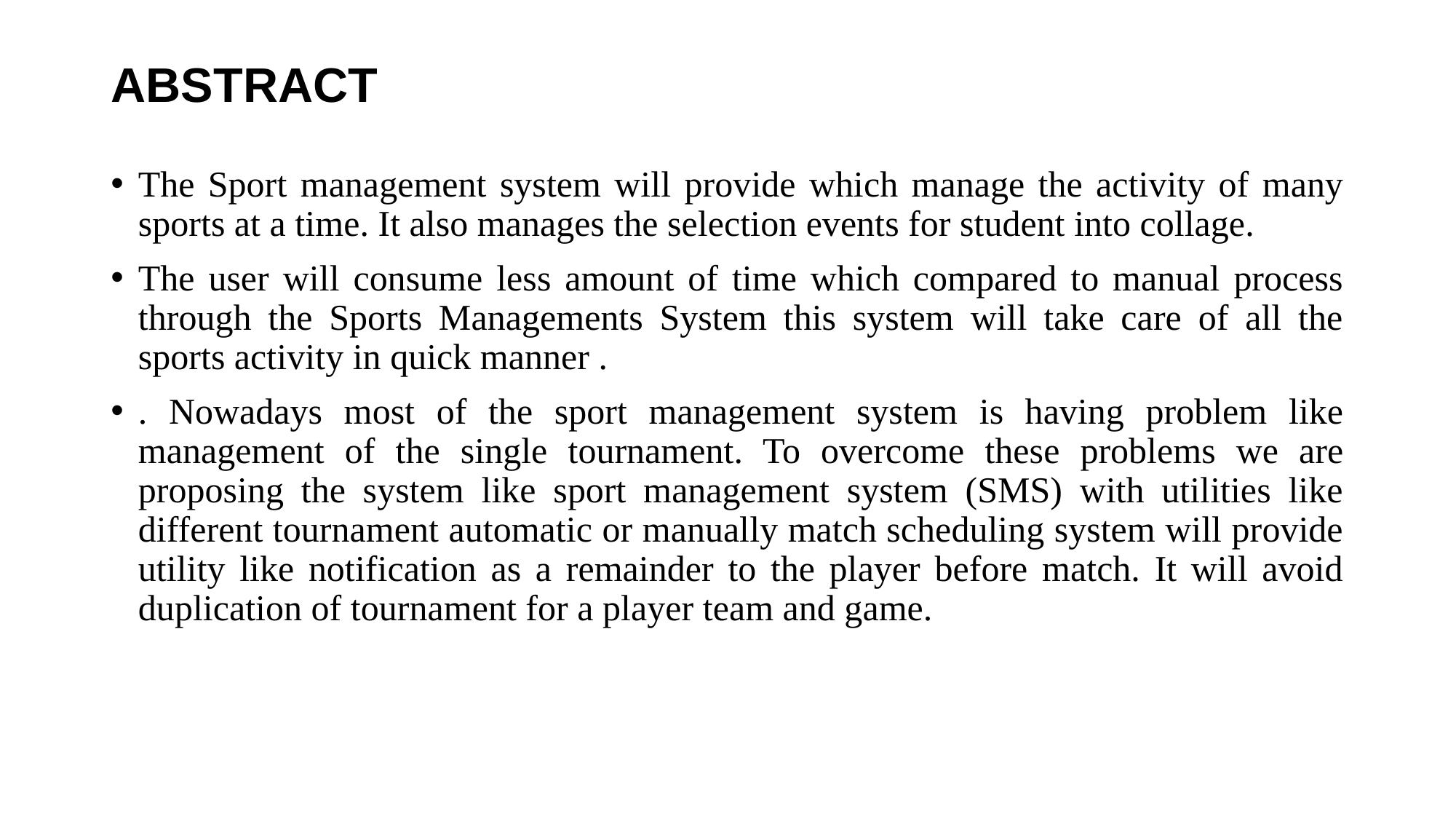

# ABSTRACT
The Sport management system will provide which manage the activity of many sports at a time. It also manages the selection events for student into collage.
The user will consume less amount of time which compared to manual process through the Sports Managements System this system will take care of all the sports activity in quick manner .
. Nowadays most of the sport management system is having problem like management of the single tournament. To overcome these problems we are proposing the system like sport management system (SMS) with utilities like different tournament automatic or manually match scheduling system will provide utility like notification as a remainder to the player before match. It will avoid duplication of tournament for a player team and game.